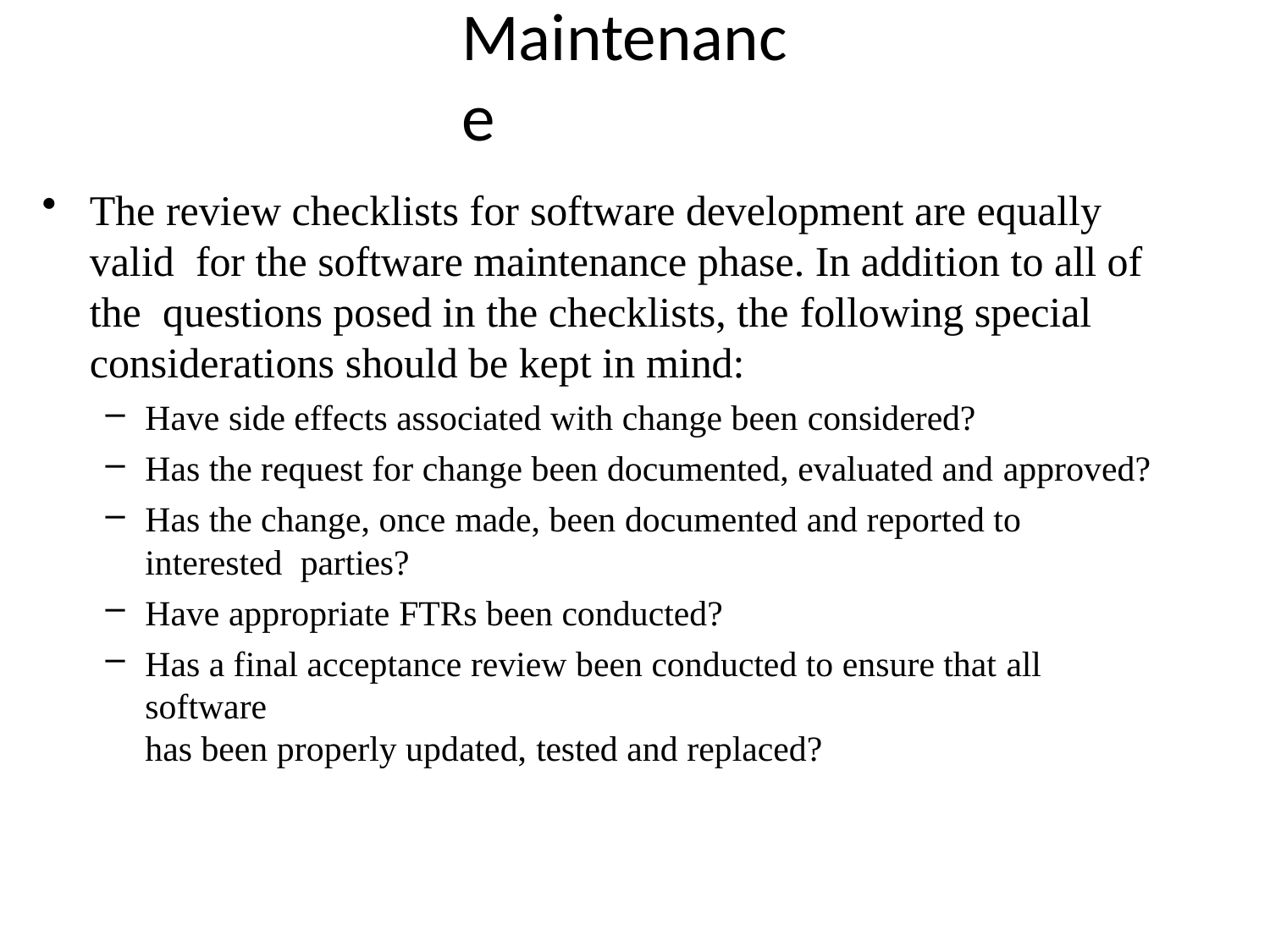

# Maintenance
The review checklists for software development are equally valid  for the software maintenance phase. In addition to all of the  questions posed in the checklists, the following special  considerations should be kept in mind:
Have side effects associated with change been considered?
Has the request for change been documented, evaluated and approved?
Has the change, once made, been documented and reported to interested  parties?
Have appropriate FTRs been conducted?
Has a final acceptance review been conducted to ensure that all software
has been properly updated, tested and replaced?